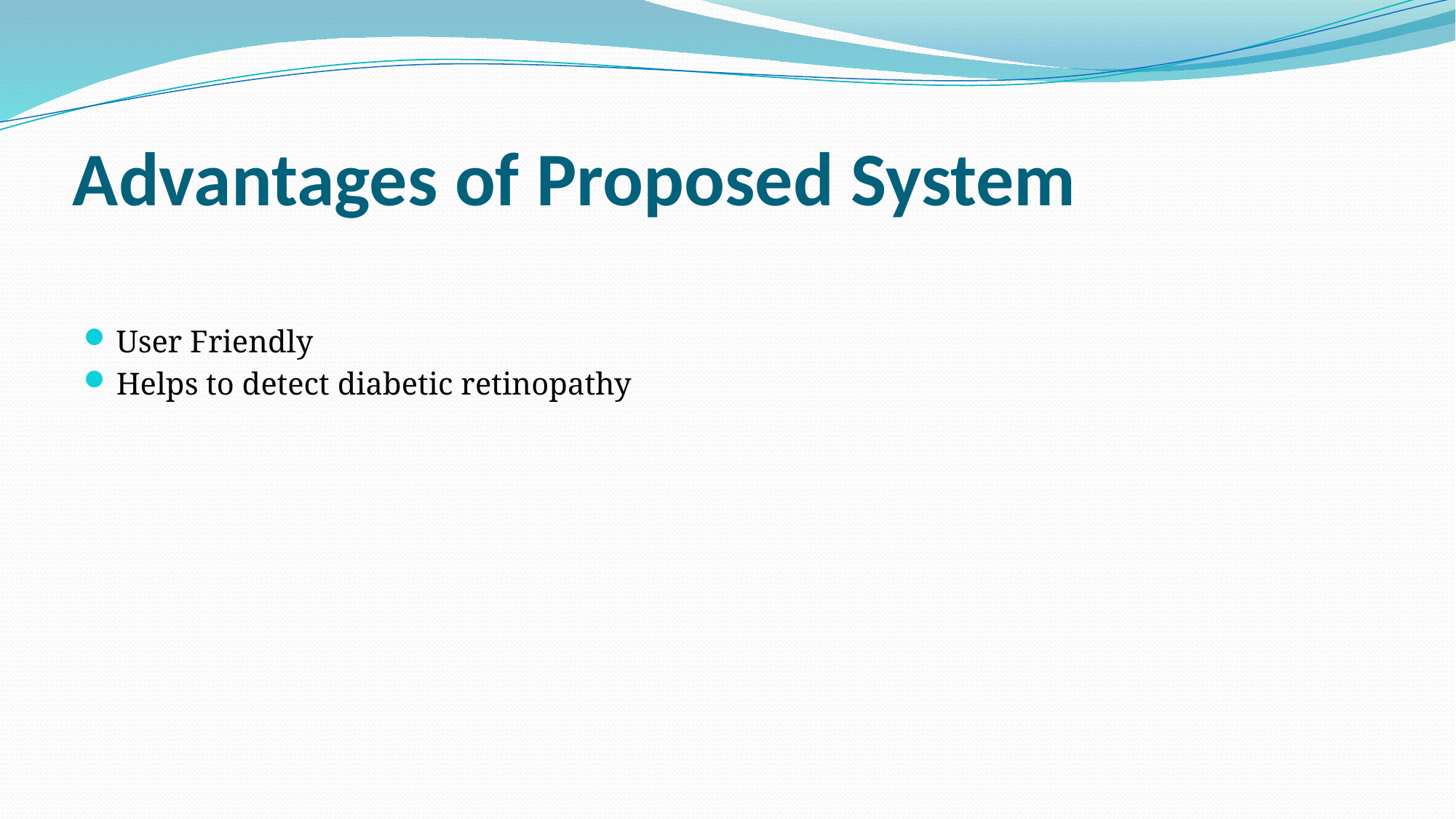

# Advantages of Proposed System
User Friendly
Helps to detect diabetic retinopathy